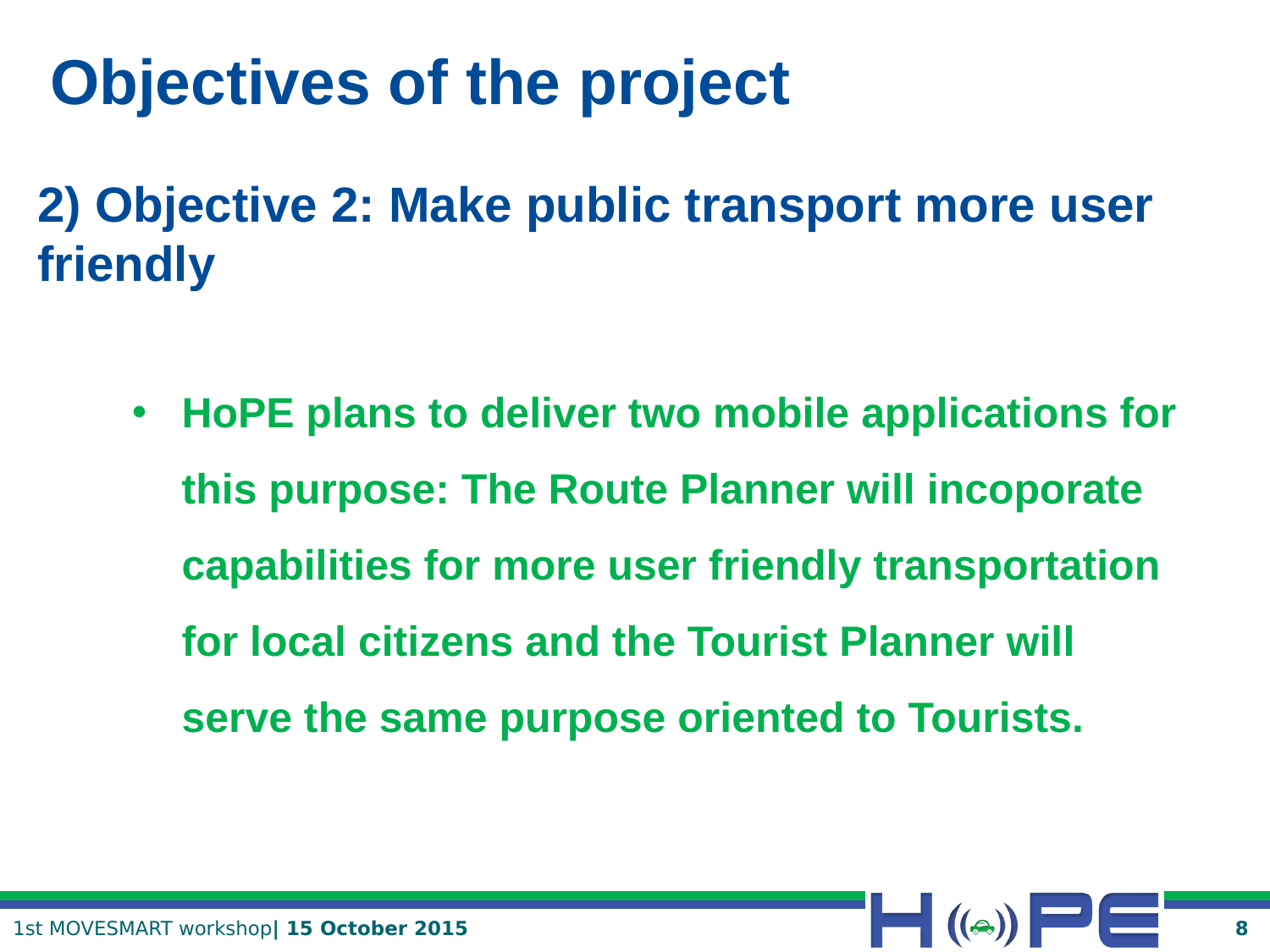

# Objectives of the project
2) Objective 2: Make public transport more user friendly
HoPE plans to deliver two mobile applications for this purpose: The Route Planner will incoporate capabilities for more user friendly transportation for local citizens and the Tourist Planner will serve the same purpose oriented to Tourists.
8
1st MOVESMART workshop| 15 October 2015